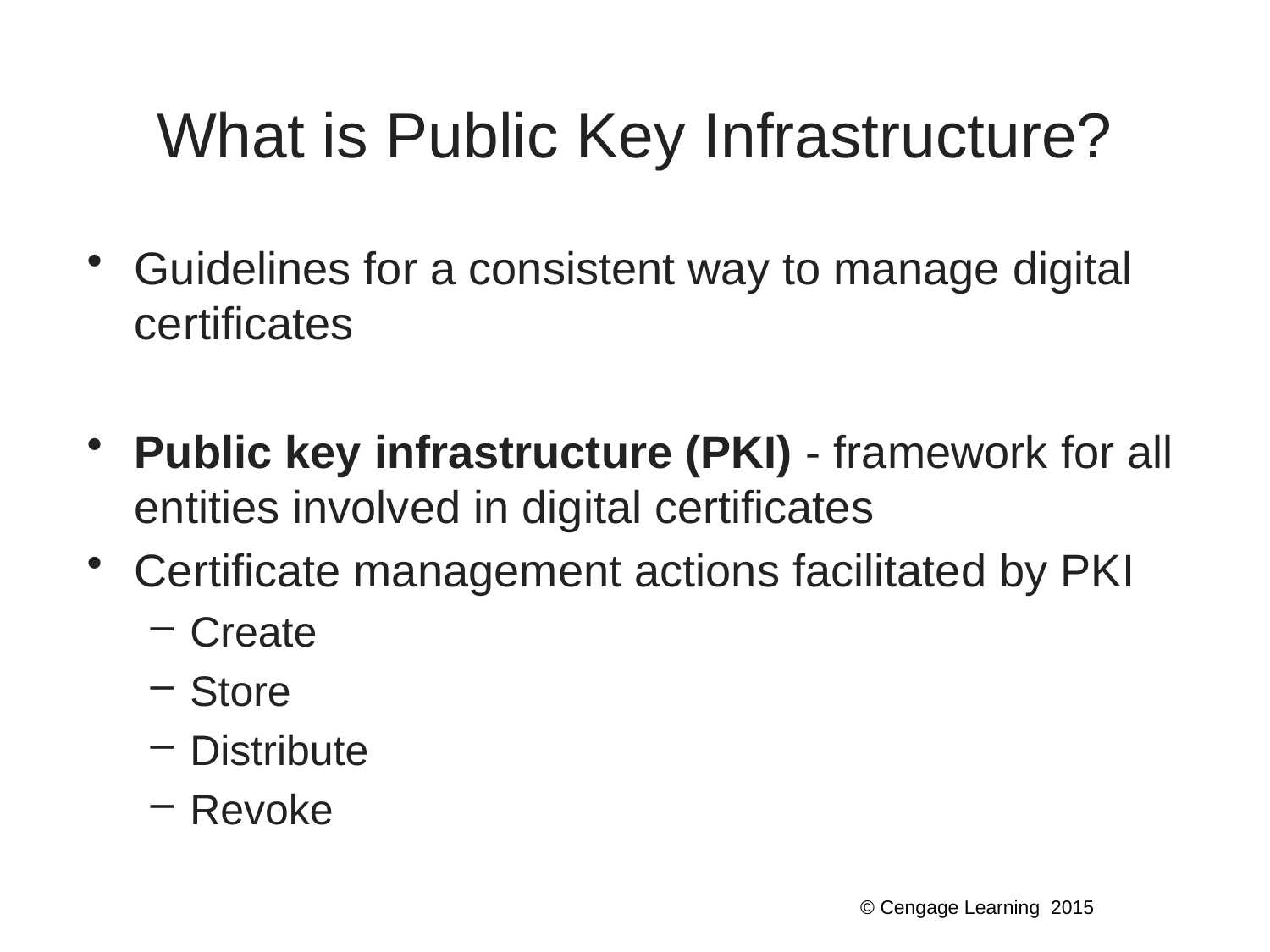

# What is Public Key Infrastructure?
Guidelines for a consistent way to manage digital certificates

Public key infrastructure (PKI) - framework for all entities involved in digital certificates
Certificate management actions facilitated by PKI
Create
Store
Distribute
Revoke